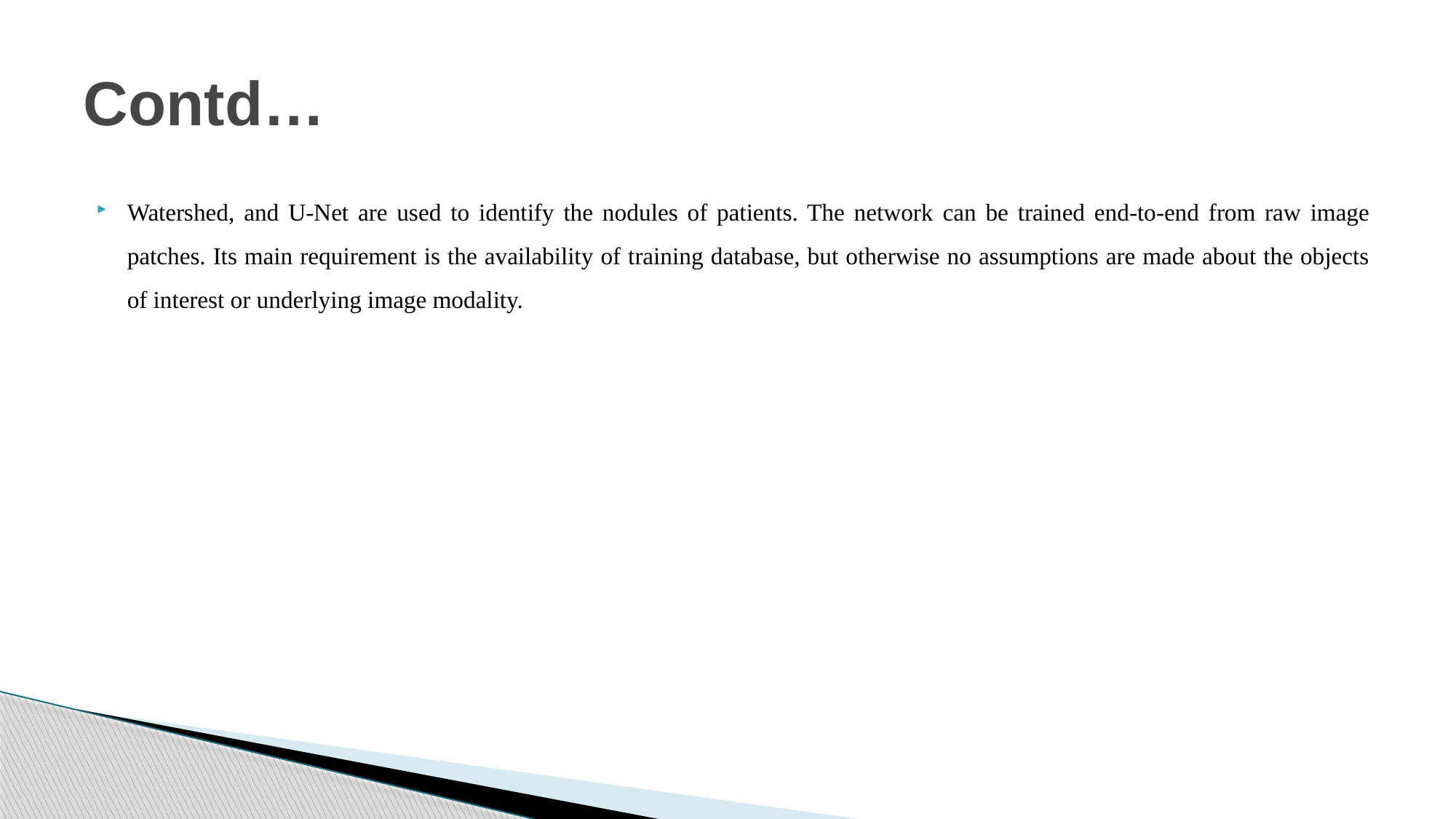

# Contd…
Watershed, and U-Net are used to identify the nodules of patients. The network can be trained end-to-end from raw image patches. Its main requirement is the availability of training database, but otherwise no assumptions are made about the objects of interest or underlying image modality.